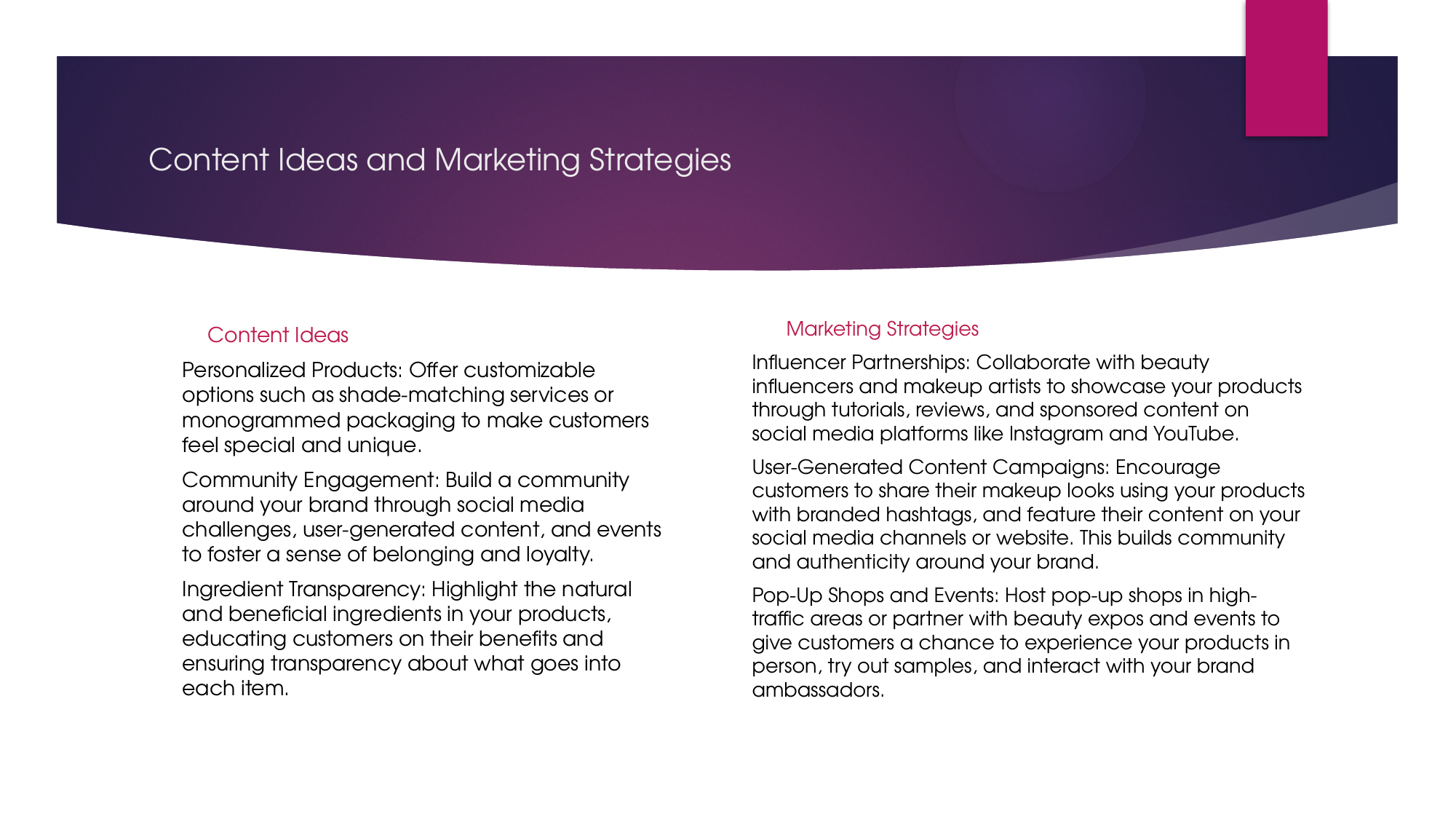

# Content Ideas and Marketing Strategies
       Marketing Strategies
Influencer Partnerships: Collaborate with beauty influencers and makeup artists to showcase your products through tutorials, reviews, and sponsored content on social media platforms like Instagram and YouTube.
User-Generated Content Campaigns: Encourage customers to share their makeup looks using your products with branded hashtags, and feature their content on your social media channels or website. This builds community and authenticity around your brand.
Pop-Up Shops and Events: Host pop-up shops in high-traffic areas or partner with beauty expos and events to give customers a chance to experience your products in person, try out samples, and interact with your brand ambassadors.
     Content Ideas
Personalized Products: Offer customizable options such as shade-matching services or monogrammed packaging to make customers feel special and unique.
Community Engagement: Build a community around your brand through social media challenges, user-generated content, and events to foster a sense of belonging and loyalty.
Ingredient Transparency: Highlight the natural and beneficial ingredients in your products, educating customers on their benefits and ensuring transparency about what goes into each item.